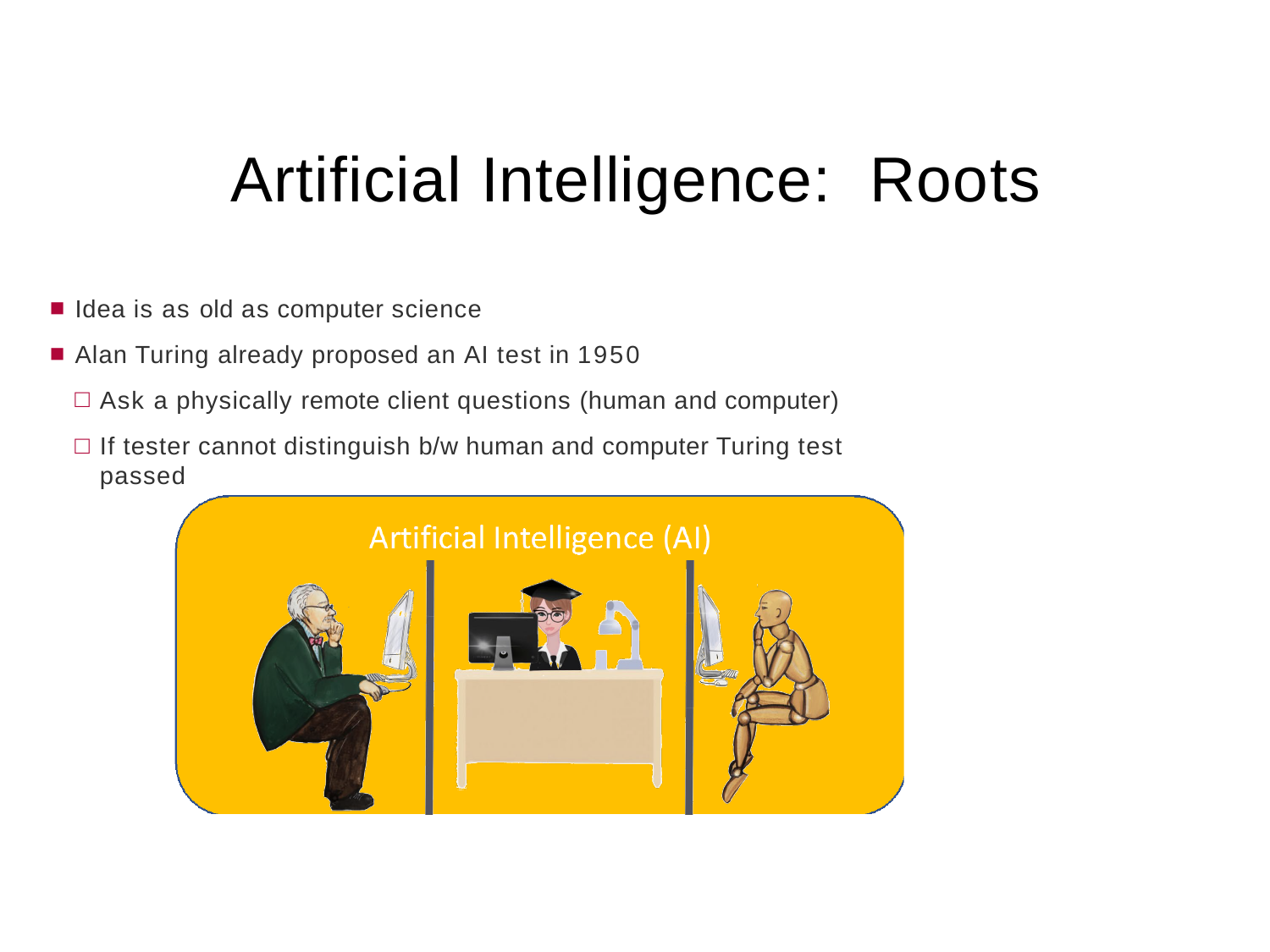

# Artificial Intelligence:  Roots
Idea is as old as computer science
Alan Turing already proposed an AI test in 1950
Ask a physically remote client questions (human and computer)
If tester cannot distinguish b/w human and computer Turing test passed